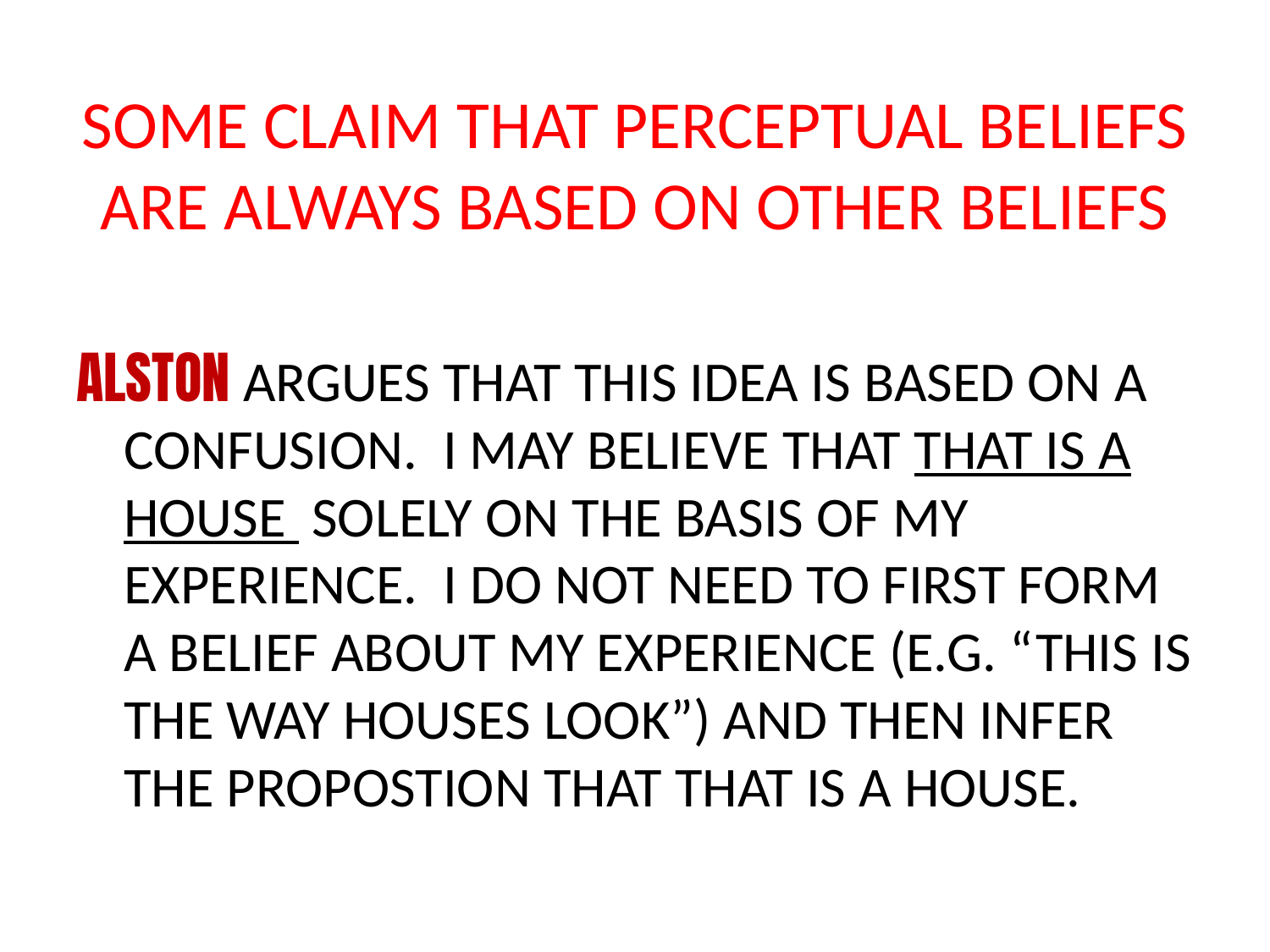

# SOME CLAIM THAT PERCEPTUAL BELIEFS ARE ALWAYS BASED ON OTHER BELIEFS
ALSTON ARGUES THAT THIS IDEA IS BASED ON A CONFUSION.  I MAY BELIEVE THAT THAT IS A HOUSE  SOLELY ON THE BASIS OF MY EXPERIENCE.  I DO NOT NEED TO FIRST FORM A BELIEF ABOUT MY EXPERIENCE (E.G. “THIS IS THE WAY HOUSES LOOK”) AND THEN INFER THE PROPOSTION THAT THAT IS A HOUSE.